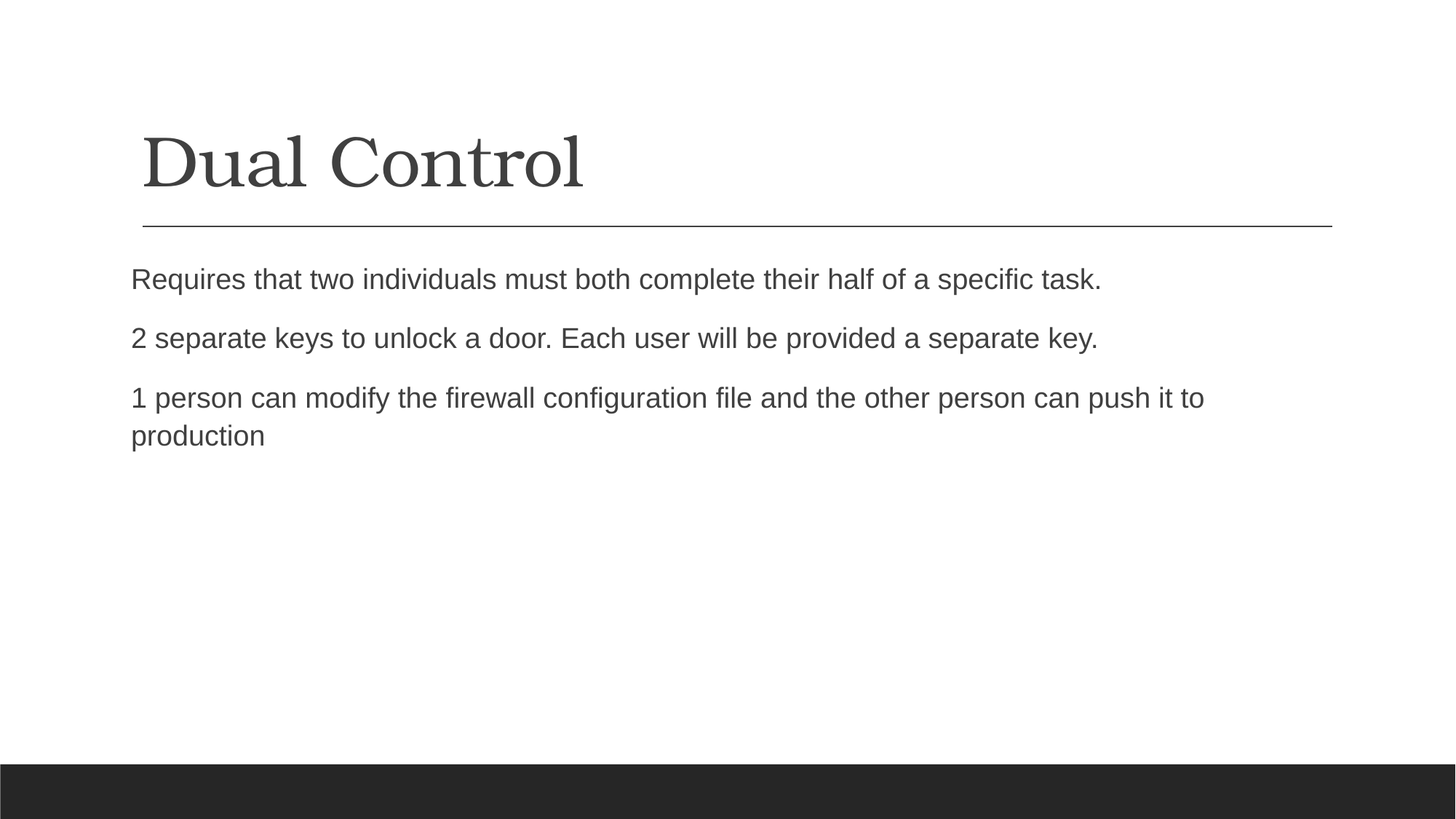

# Dual Control
Requires that two individuals must both complete their half of a specific task.
2 separate keys to unlock a door. Each user will be provided a separate key.
1 person can modify the firewall configuration file and the other person can push it to production